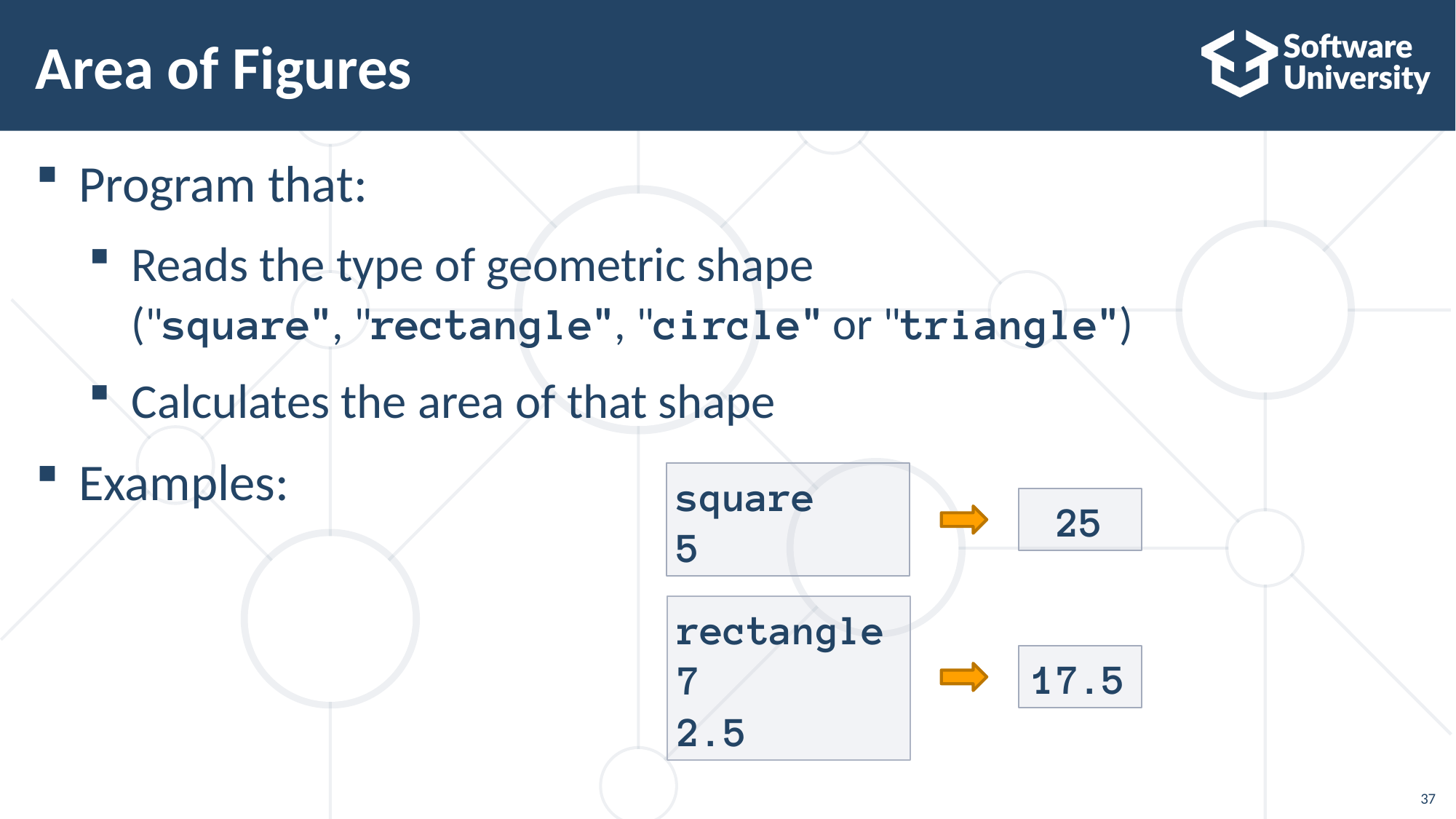

# Area of Figures
Program that:
Reads the type of geometric shape
("square", "rectangle", "circle" or "triangle")
Calculates the area of that shape
Examples:

square
5
25

rectangle
7
2.5
17.5

37